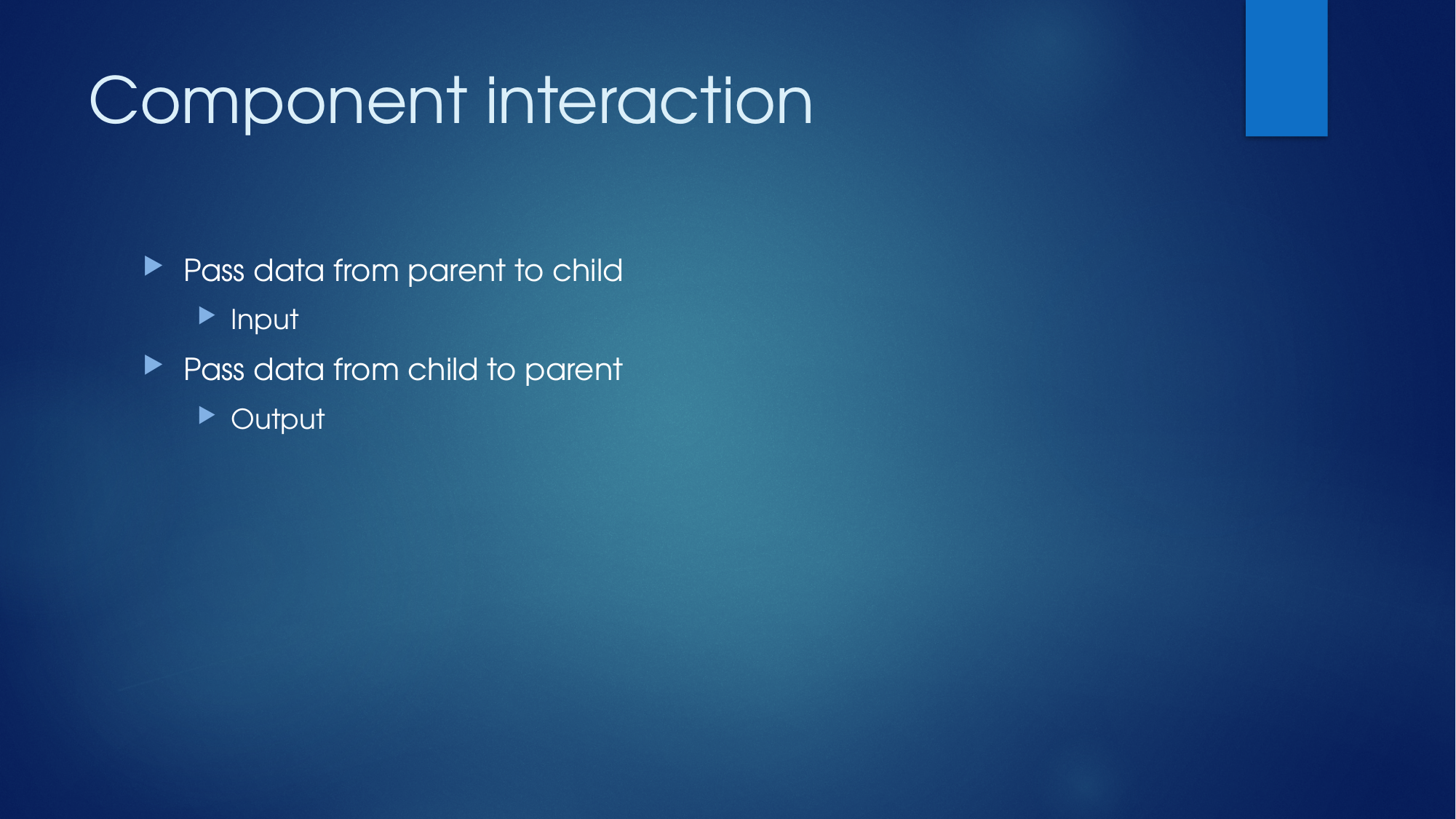

# Component interaction
Pass data from parent to child
Input
Pass data from child to parent
Output